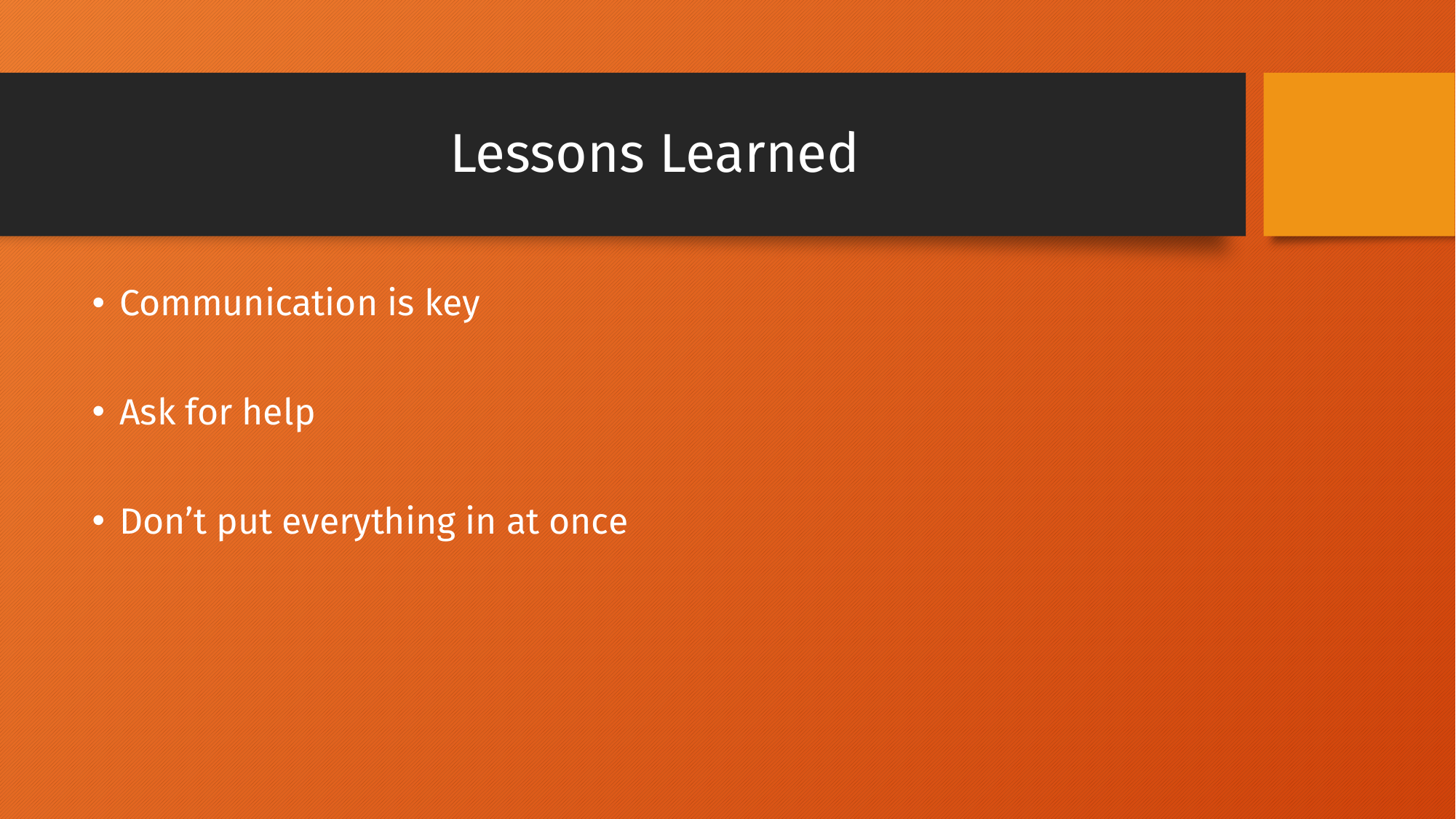

# Lessons Learned
Communication is key

Ask for help

Don’t put everything in at once